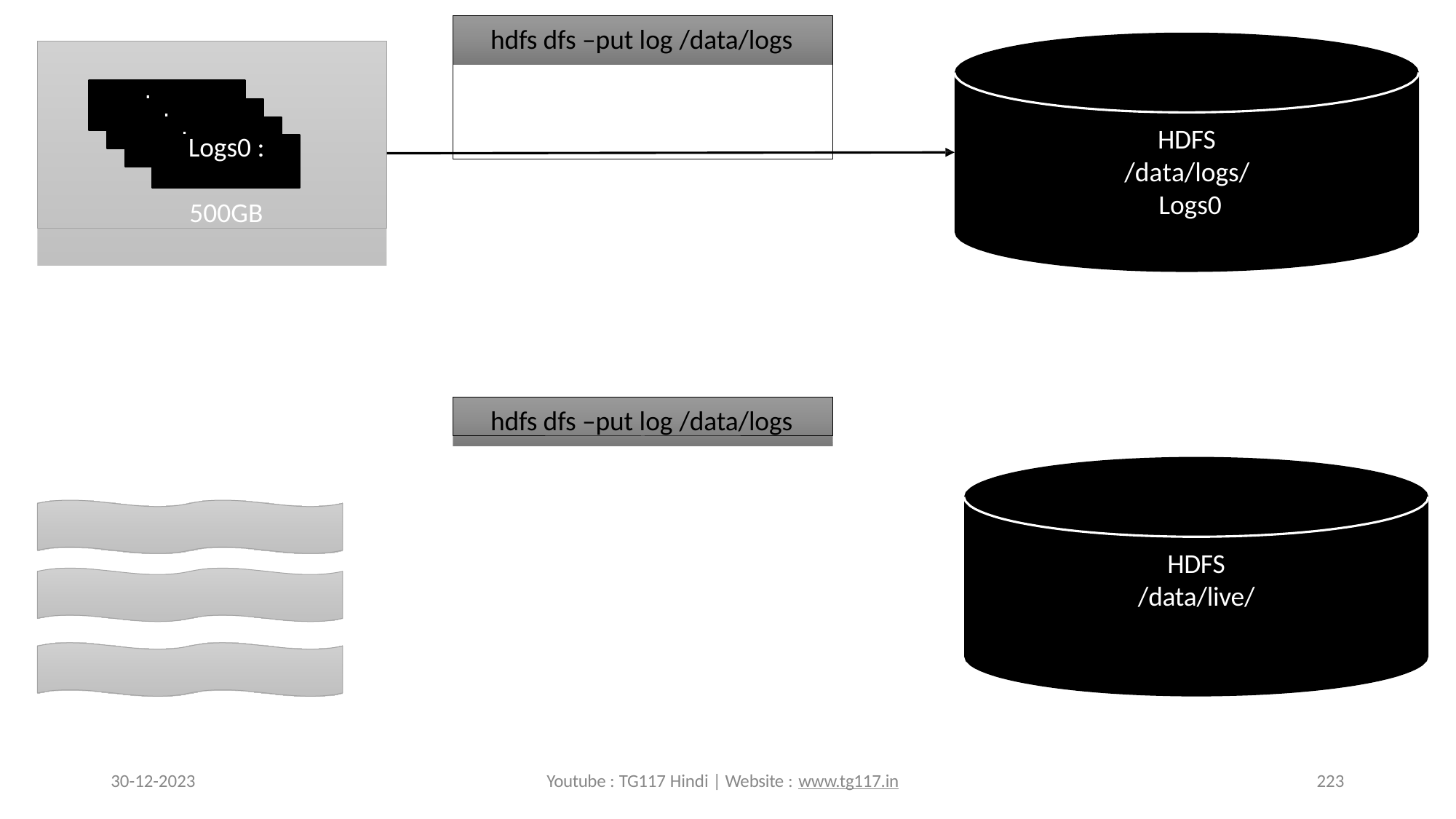

# hdfs dfs –put log /data/logs

Logs0 :  500GB

logs

logs

HDFS
/data/logs/  Logs0
logs

hdfs dfs –put log /data/logs

HDFS
/data/live/

30-12-2023
Youtube : TG117 Hindi | Website : www.tg117.in
223